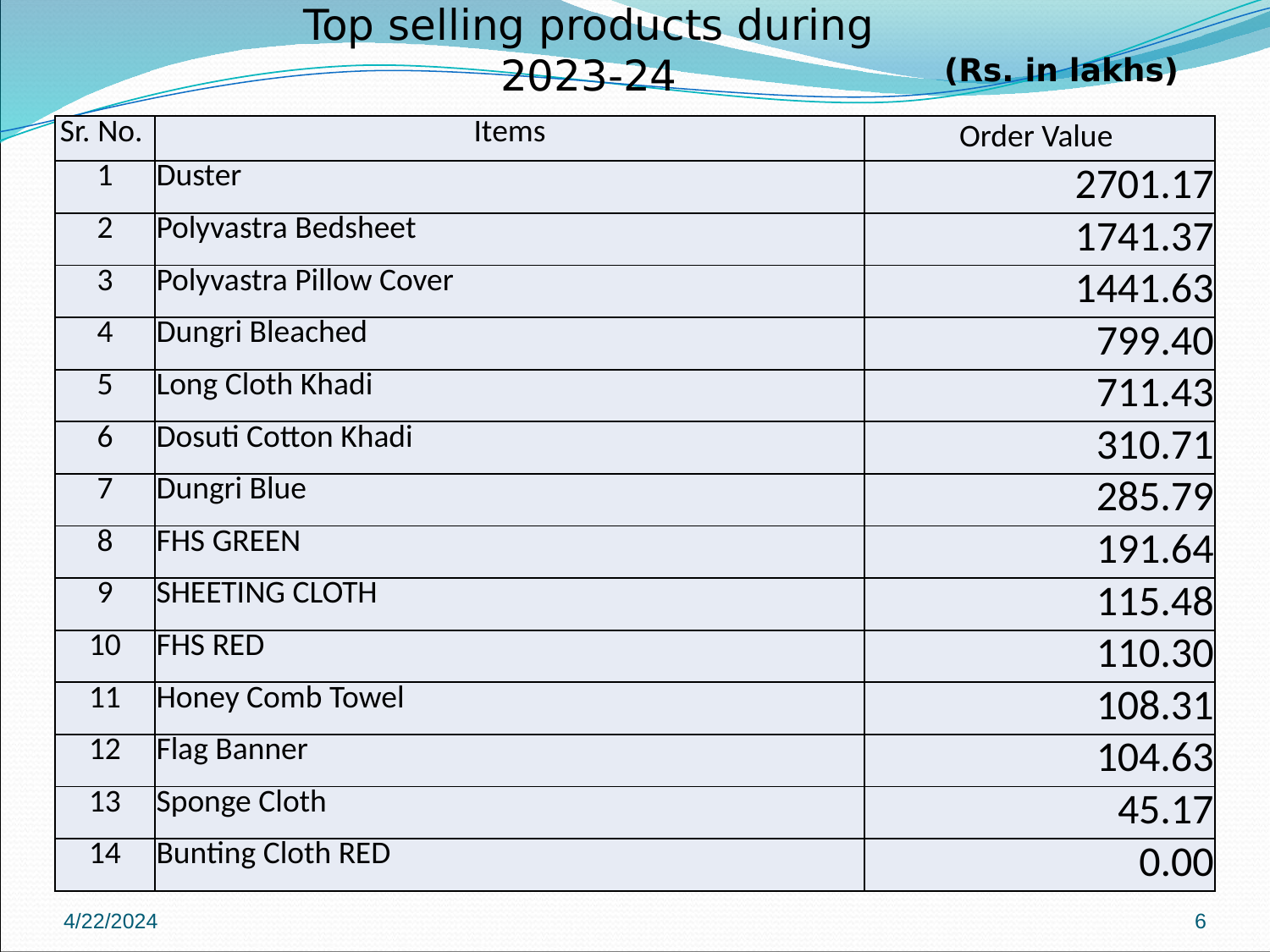

Top selling products during 2023-24
(Rs. in lakhs)
| Sr. No. | Items | Order Value |
| --- | --- | --- |
| 1 | Duster | 2701.17 |
| 2 | Polyvastra Bedsheet | 1741.37 |
| 3 | Polyvastra Pillow Cover | 1441.63 |
| 4 | Dungri Bleached | 799.40 |
| 5 | Long Cloth Khadi | 711.43 |
| 6 | Dosuti Cotton Khadi | 310.71 |
| 7 | Dungri Blue | 285.79 |
| 8 | FHS GREEN | 191.64 |
| 9 | SHEETING CLOTH | 115.48 |
| 10 | FHS RED | 110.30 |
| 11 | Honey Comb Towel | 108.31 |
| 12 | Flag Banner | 104.63 |
| 13 | Sponge Cloth | 45.17 |
| 14 | Bunting Cloth RED | 0.00 |
4/22/2024
6